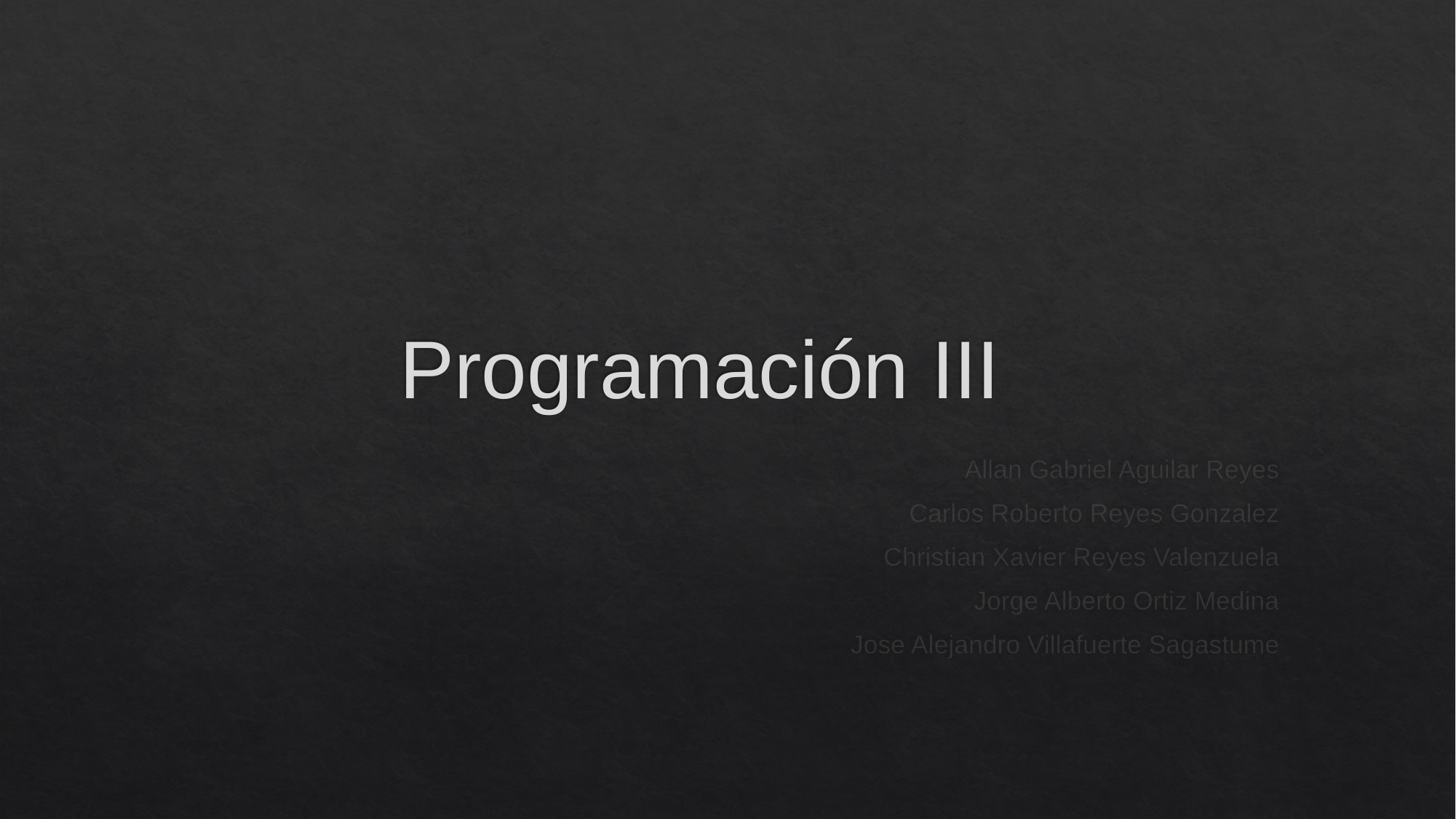

# Programación III
Allan Gabriel Aguilar Reyes
Carlos Roberto Reyes Gonzalez
Christian Xavier Reyes Valenzuela
Jorge Alberto Ortiz Medina
Jose Alejandro Villafuerte Sagastume